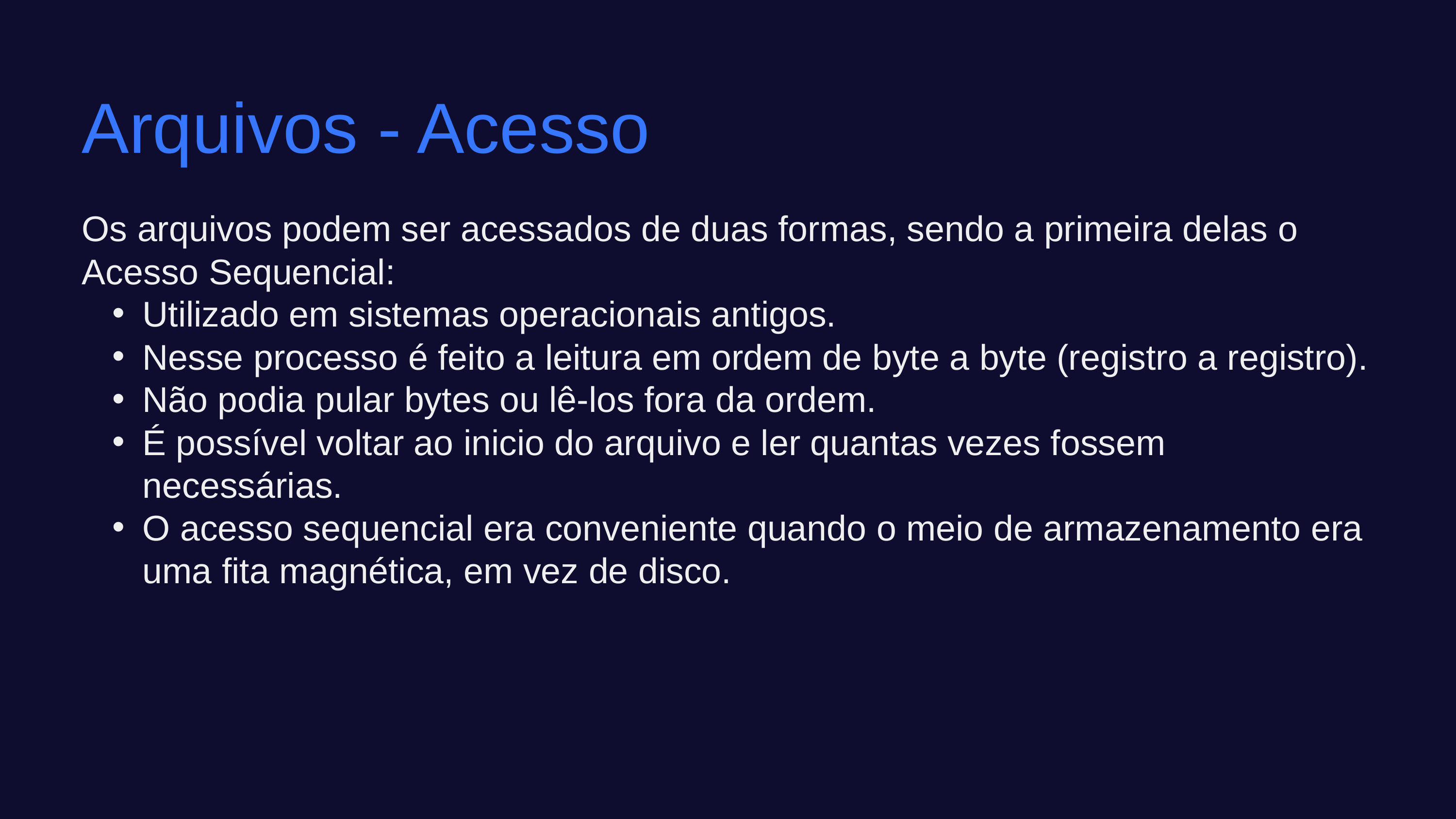

Arquivos - Acesso
Os arquivos podem ser acessados de duas formas, sendo a primeira delas o Acesso Sequencial:
Utilizado em sistemas operacionais antigos.
Nesse processo é feito a leitura em ordem de byte a byte (registro a registro).
Não podia pular bytes ou lê-los fora da ordem.
É possível voltar ao inicio do arquivo e ler quantas vezes fossem necessárias.
O acesso sequencial era conveniente quando o meio de armazenamento era uma fita magnética, em vez de disco.